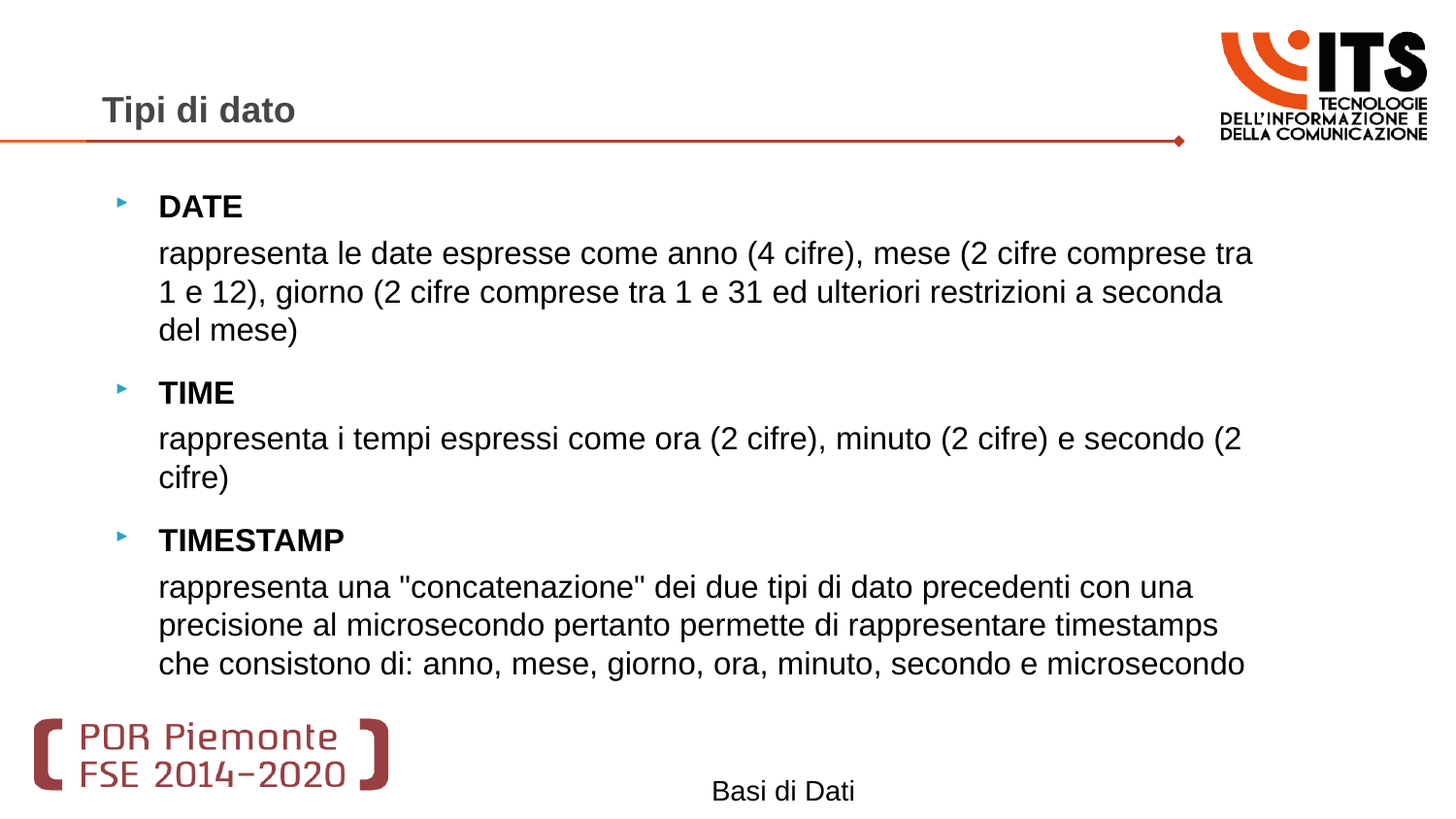

# Tipi di dato
DATE
	rappresenta le date espresse come anno (4 cifre), mese (2 cifre comprese tra 1 e 12), giorno (2 cifre comprese tra 1 e 31 ed ulteriori restrizioni a seconda del mese)
TIME
	rappresenta i tempi espressi come ora (2 cifre), minuto (2 cifre) e secondo (2 cifre)
TIMESTAMP
	rappresenta una "concatenazione" dei due tipi di dato precedenti con una precisione al microsecondo pertanto permette di rappresentare timestamps che consistono di: anno, mese, giorno, ora, minuto, secondo e microsecondo

Basi di Dati